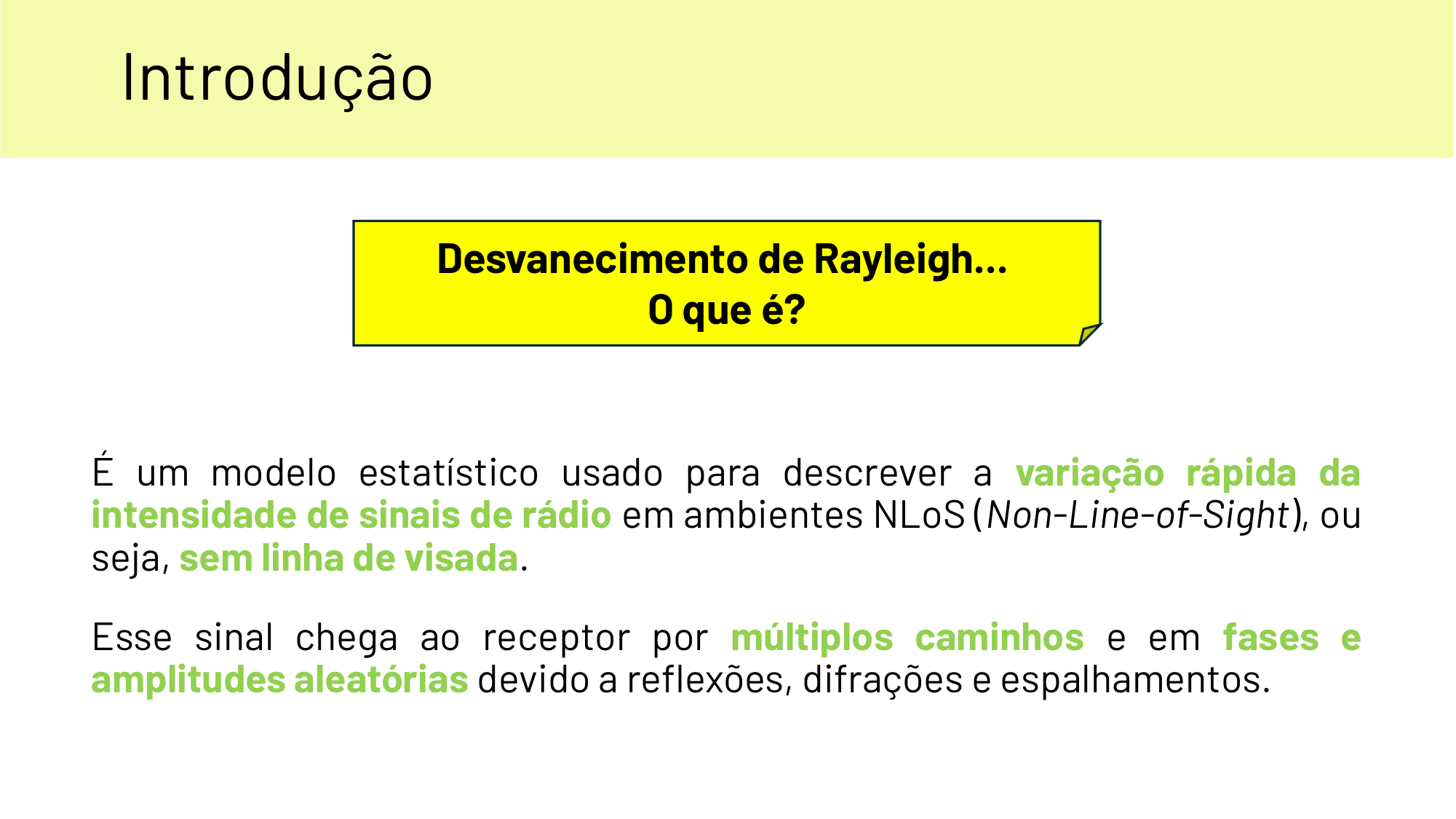

# Introdução

Desvanecimento de Rayleigh...
O que é?
É um modelo estatístico usado para descrever a variação rápida da intensidade de sinais de rádio em ambientes NLoS (Non-Line-of-Sight), ou seja, sem linha de visada.

Esse sinal chega ao receptor por múltiplos caminhos e em fases e amplitudes aleatórias devido a reflexões, difrações e espalhamentos.